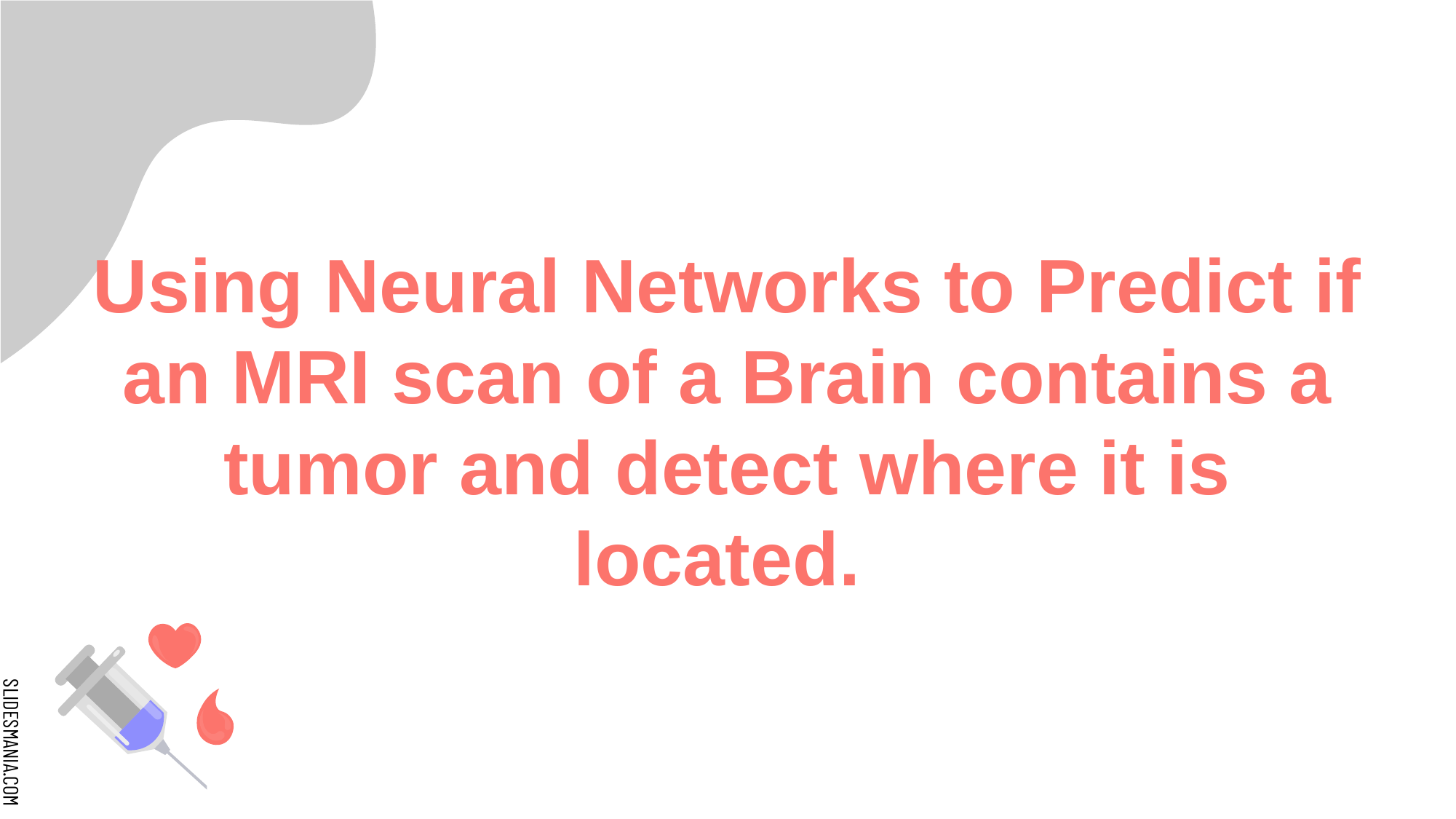

# Using Neural Networks to Predict if an MRI scan of a Brain contains a tumor and detect where it is located.